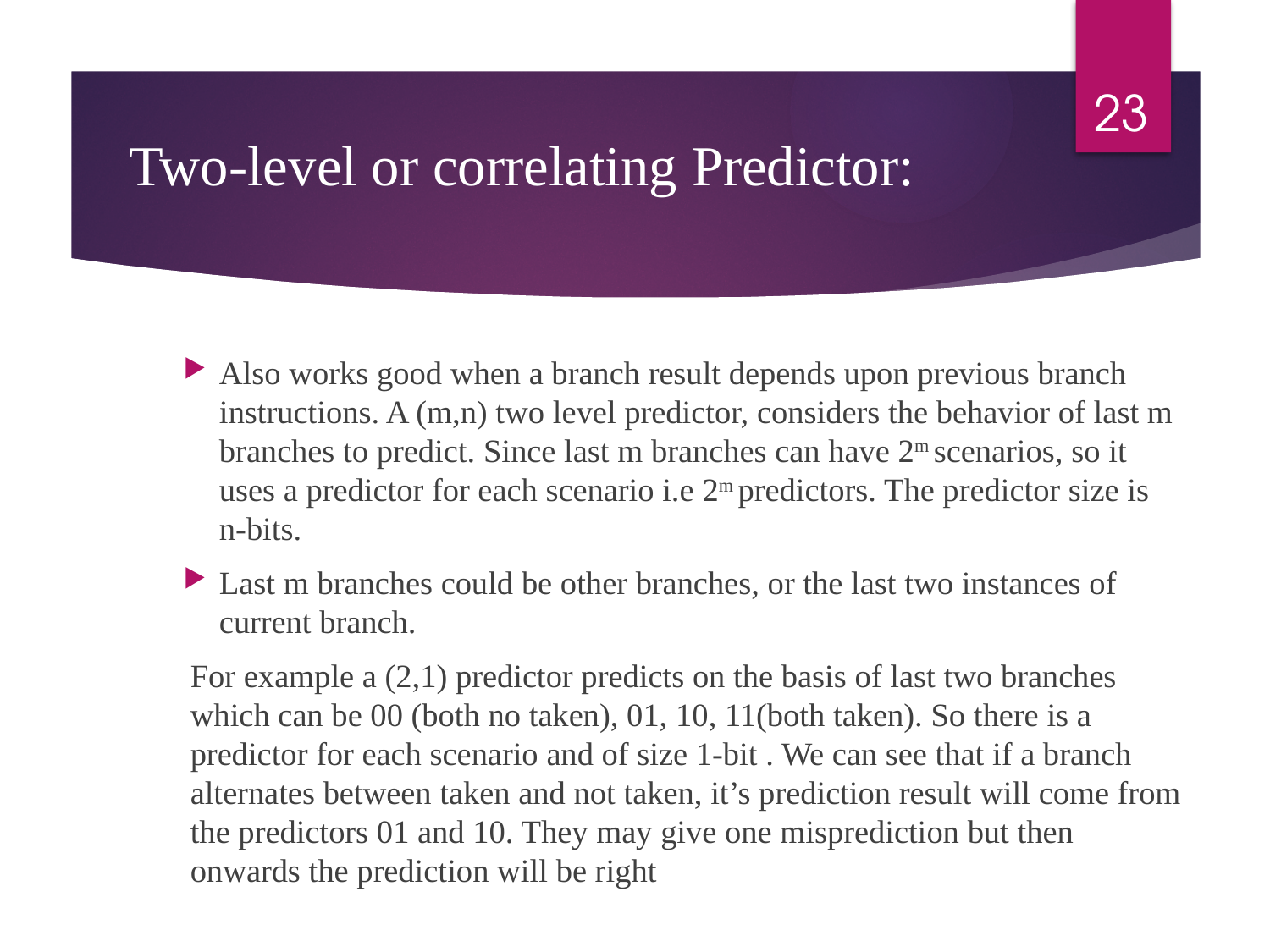

23
# Two-level or correlating Predictor:
Also works good when a branch result depends upon previous branch instructions. A (m,n) two level predictor, considers the behavior of last m branches to predict. Since last m branches can have 2m scenarios, so it uses a predictor for each scenario i.e 2m predictors. The predictor size is n-bits.
Last m branches could be other branches, or the last two instances of current branch.
	For example a (2,1) predictor predicts on the basis of last two branches which can be 00 (both no taken), 01, 10, 11(both taken). So there is a predictor for each scenario and of size 1-bit . We can see that if a branch alternates between taken and not taken, it’s prediction result will come from the predictors 01 and 10. They may give one misprediction but then onwards the prediction will be right